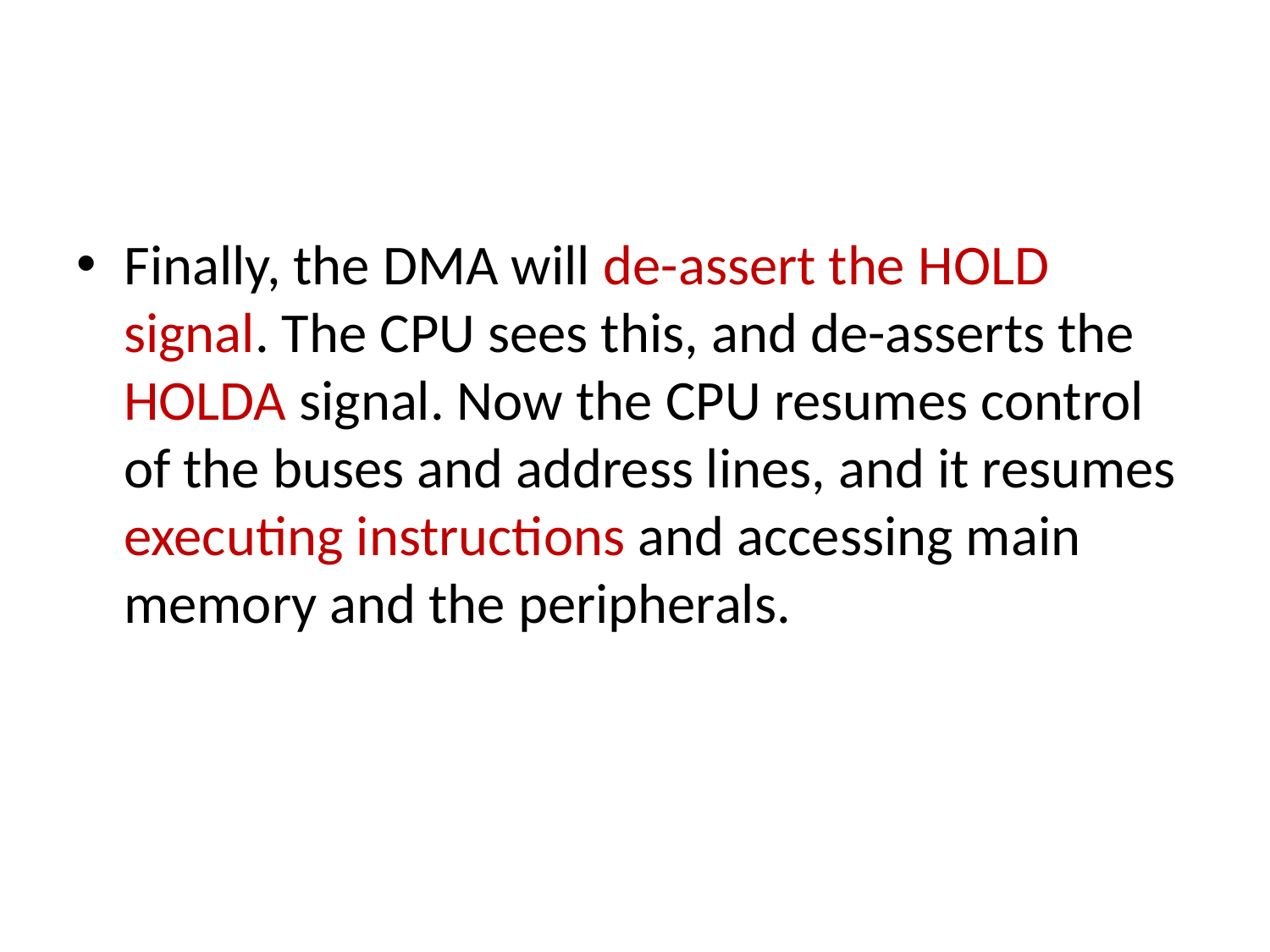

#
Finally, the DMA will de-assert the HOLD signal. The CPU sees this, and de-asserts the HOLDA signal. Now the CPU resumes control of the buses and address lines, and it resumes executing instructions and accessing main memory and the peripherals.